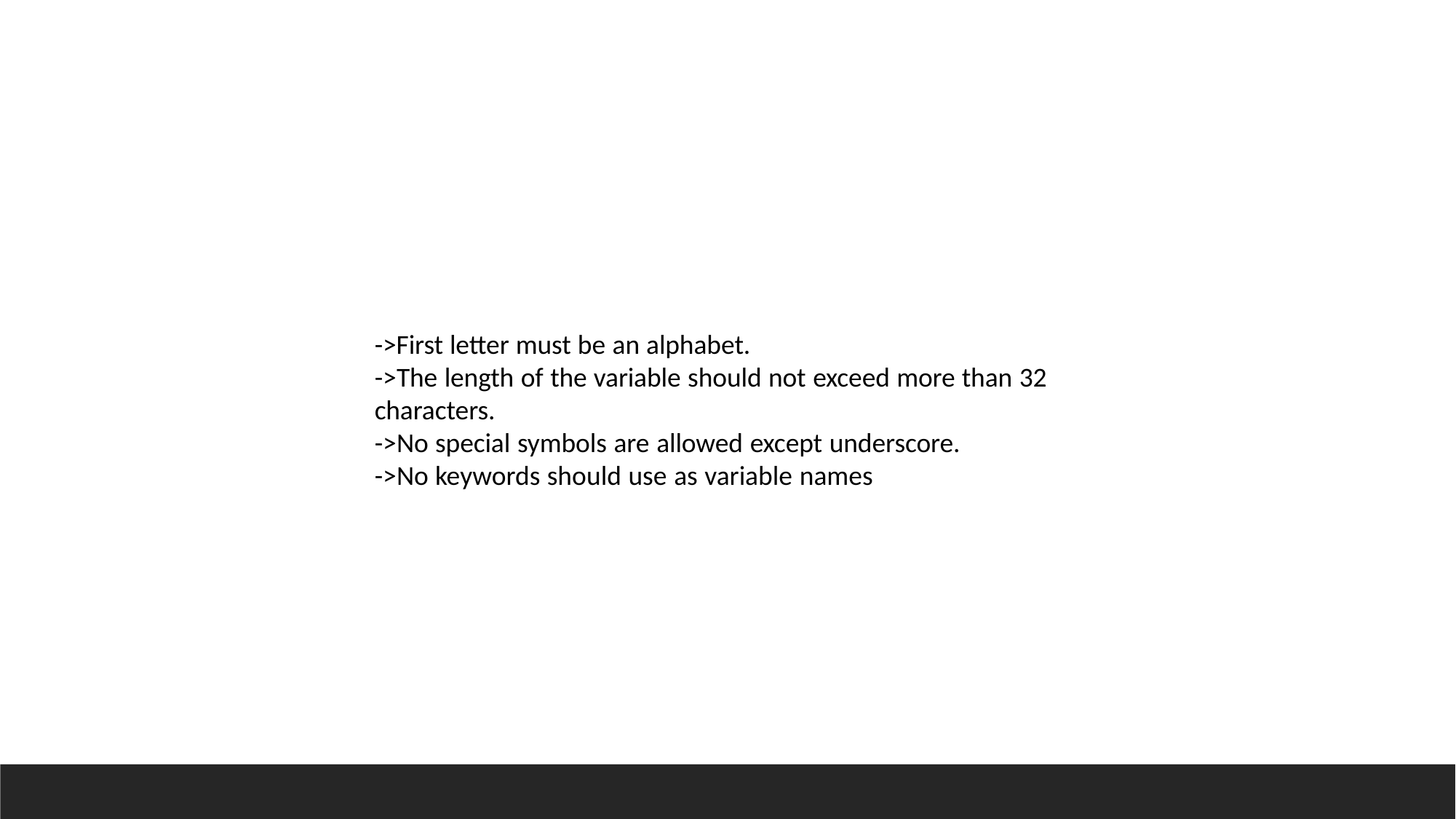

->First letter must be an alphabet.
->The length of the variable should not exceed more than 32 characters.
->No special symbols are allowed except underscore.
->No keywords should use as variable names